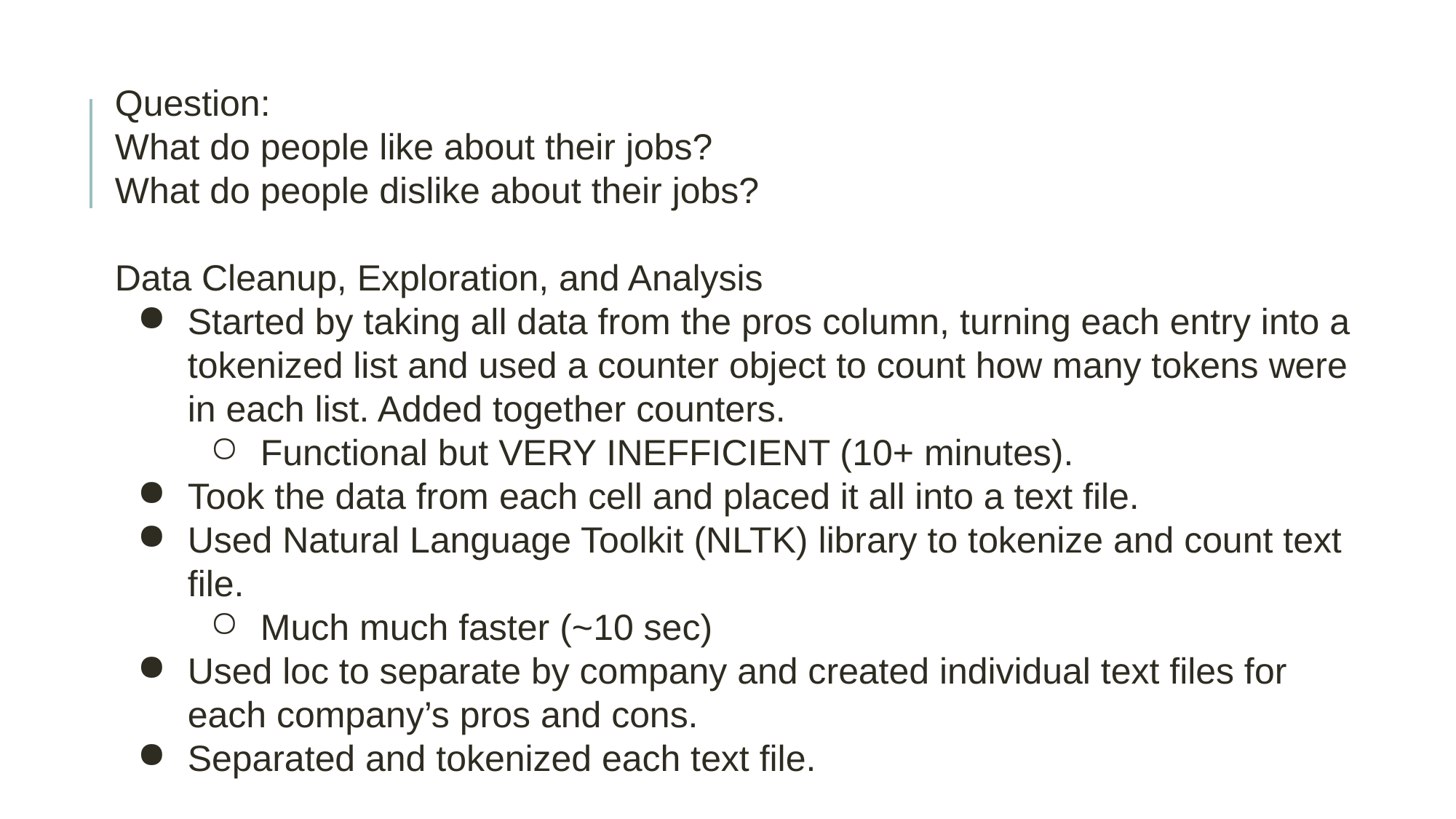

Question:
What do people like about their jobs?
What do people dislike about their jobs?

Data Cleanup, Exploration, and Analysis
Started by taking all data from the pros column, turning each entry into a tokenized list and used a counter object to count how many tokens were in each list. Added together counters.
Functional but VERY INEFFICIENT (10+ minutes).
Took the data from each cell and placed it all into a text file.
Used Natural Language Toolkit (NLTK) library to tokenize and count text file.
Much much faster (~10 sec)
Used loc to separate by company and created individual text files for each company’s pros and cons.
Separated and tokenized each text file.